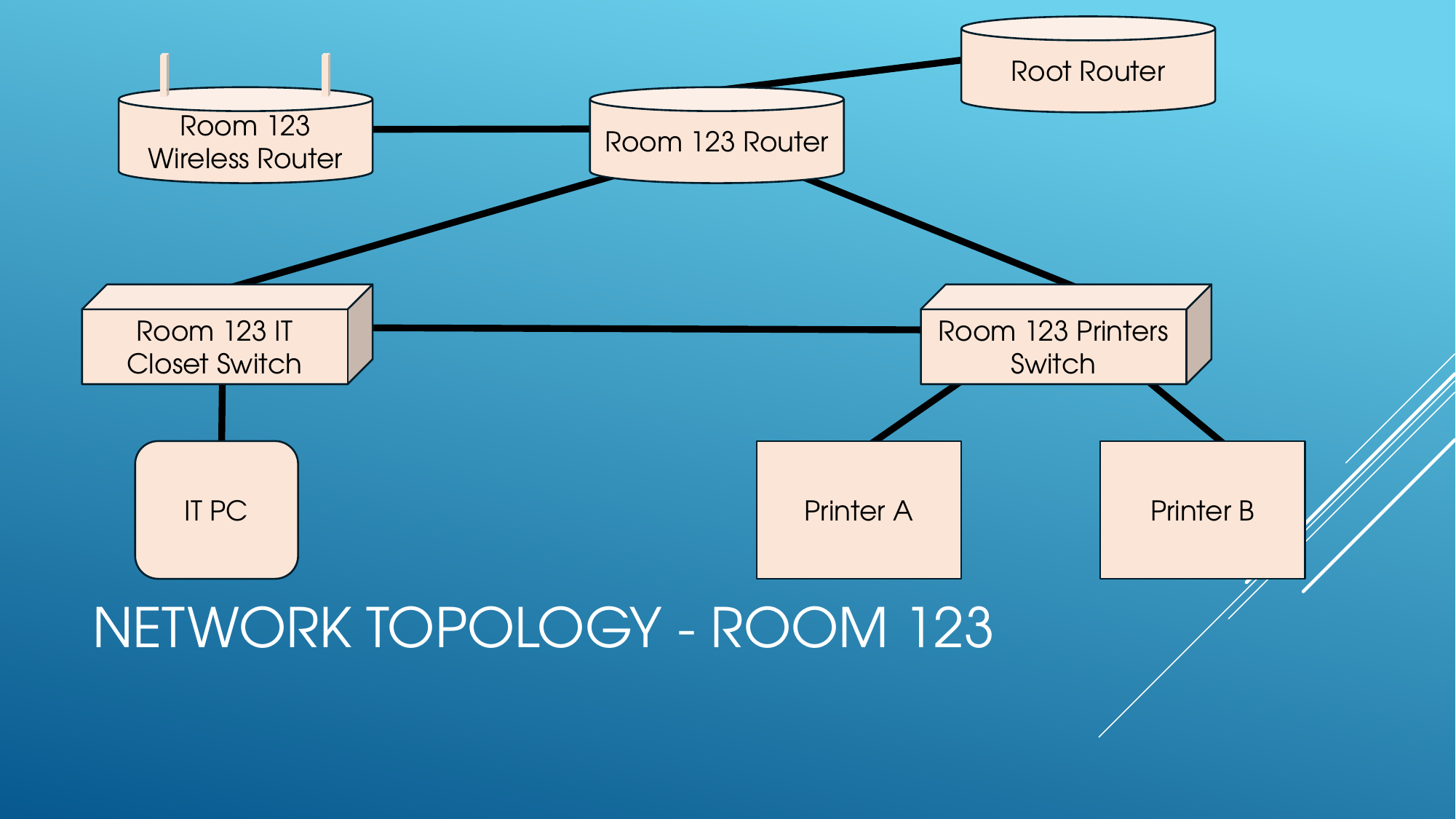

Root Router

Room 123 Wireless Router
Room 123 Router
Room 123 Printers Switch
Room 123 IT Closet Switch
Printer B
IT PC
Printer A
# Network Topology - room 123